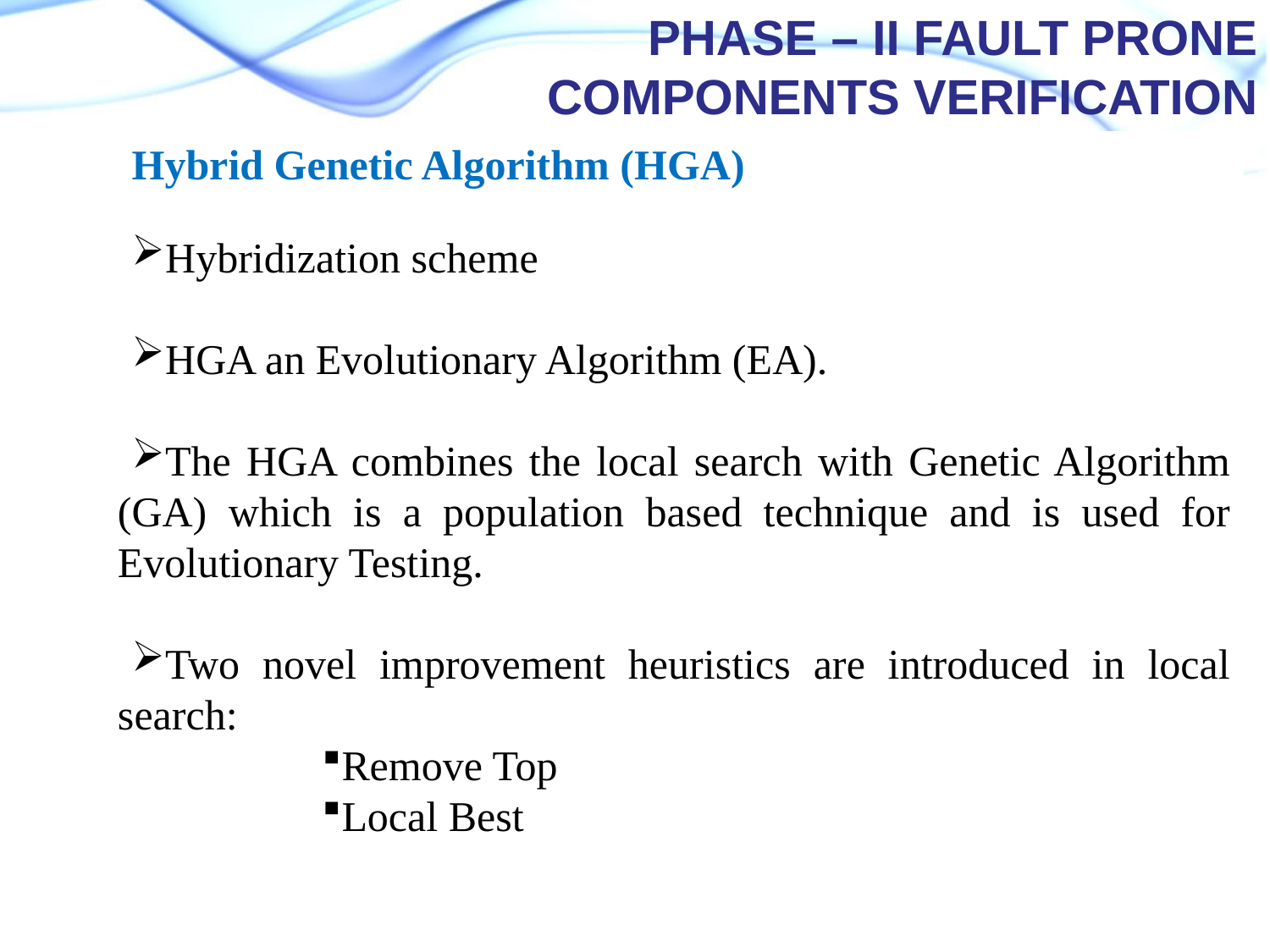

Phase – ii Fault prone Components Verification
Hybrid Genetic Algorithm (HGA)

Hybridization scheme

HGA an Evolutionary Algorithm (EA).

The HGA combines the local search with Genetic Algorithm (GA) which is a population based technique and is used for Evolutionary Testing.

Two novel improvement heuristics are introduced in local search:
Remove Top
Local Best